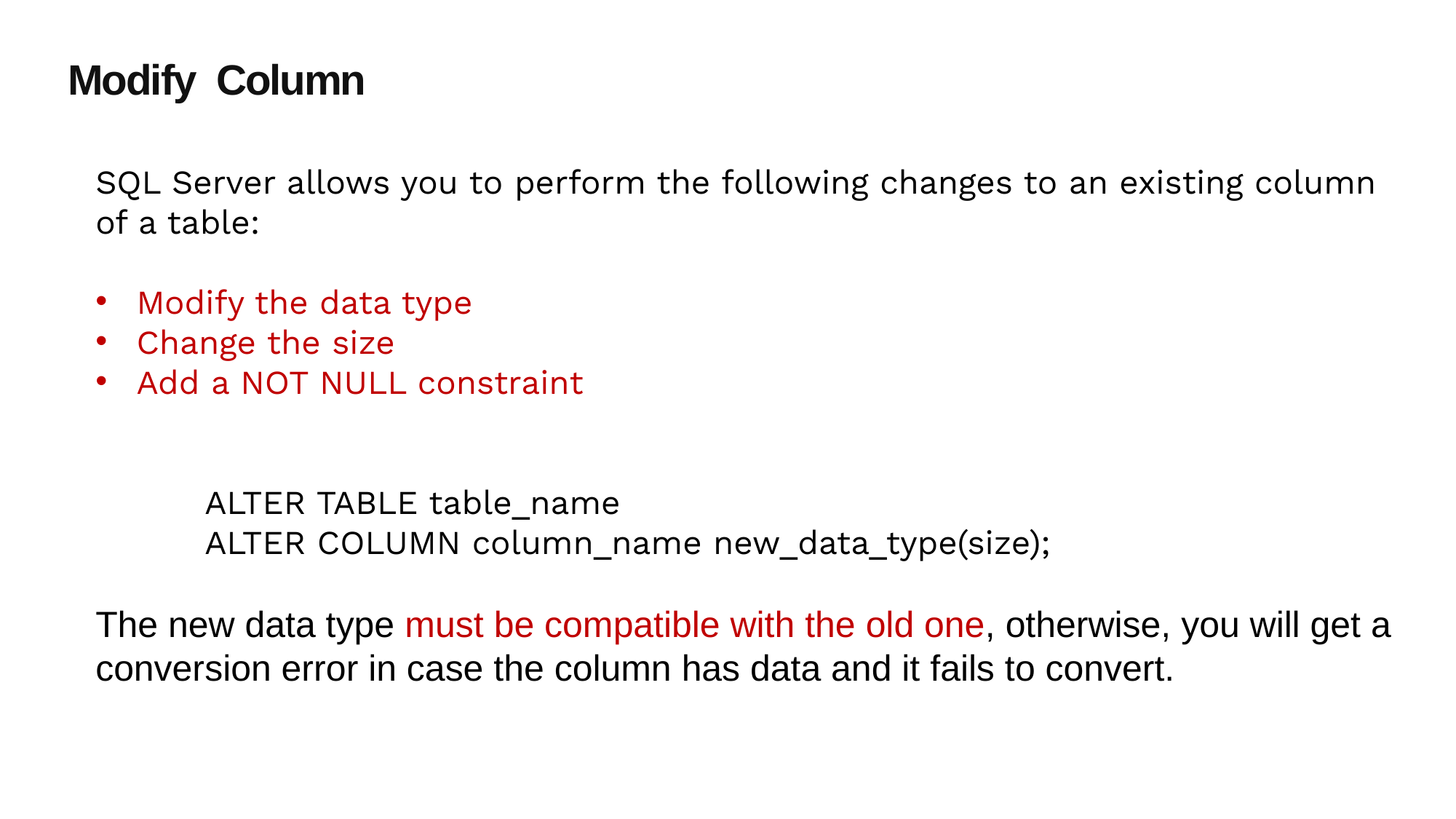

Modify  Column
SQL Server allows you to perform the following changes to an existing column of a table:

Modify the data type
Change the size
Add a NOT NULL constraint

	ALTER TABLE table_name
	ALTER COLUMN column_name new_data_type(size);

The new data type must be compatible with the old one, otherwise, you will get a conversion error in case the column has data and it fails to convert.